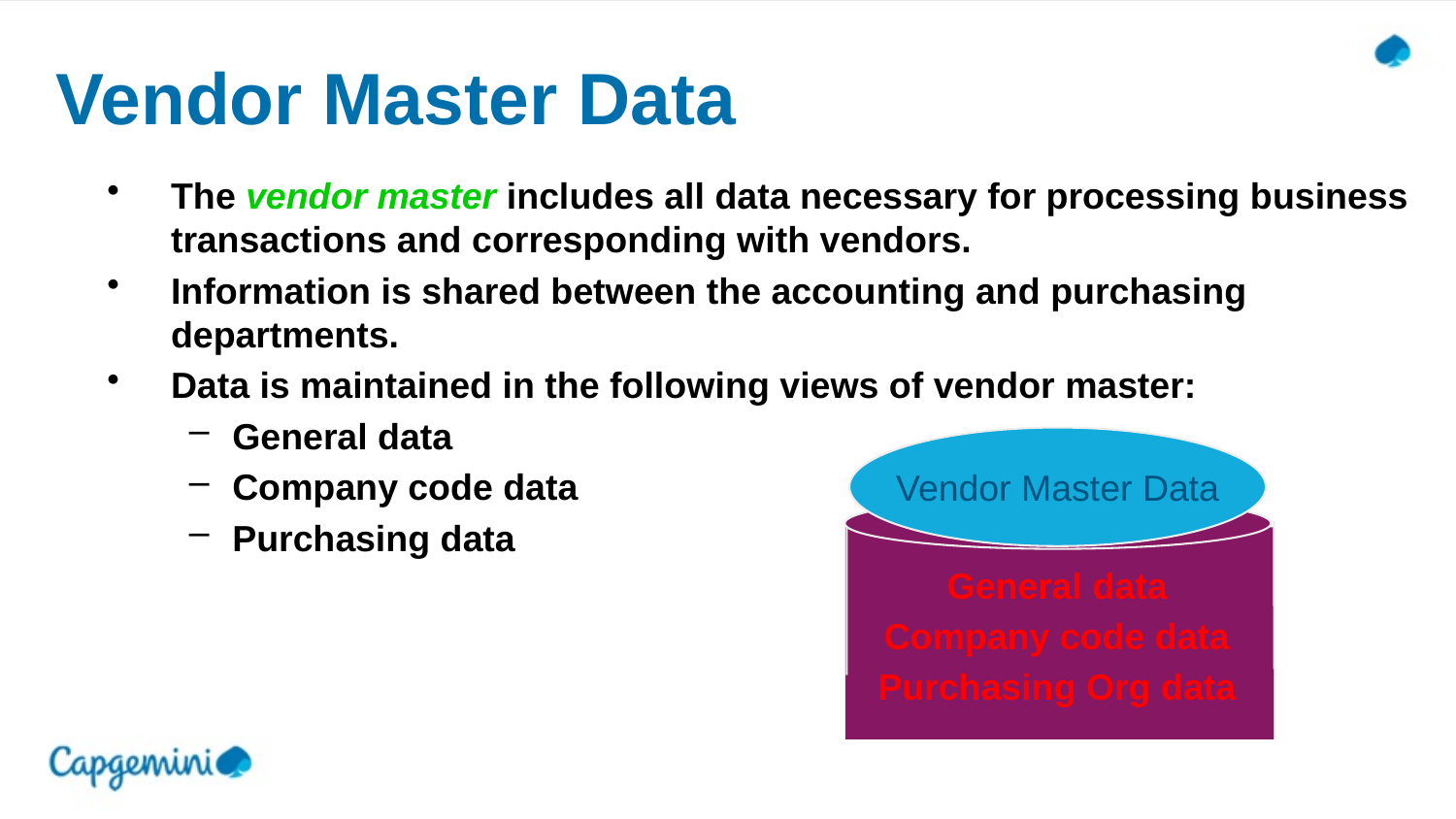

Vendor Master Data
The vendor master includes all data necessary for processing business transactions and corresponding with vendors.
Information is shared between the accounting and purchasing departments.
Data is maintained in the following views of vendor master:
General data
Company code data
Purchasing data
Vendor Master Data

General data
Company code data
Purchasing Org data